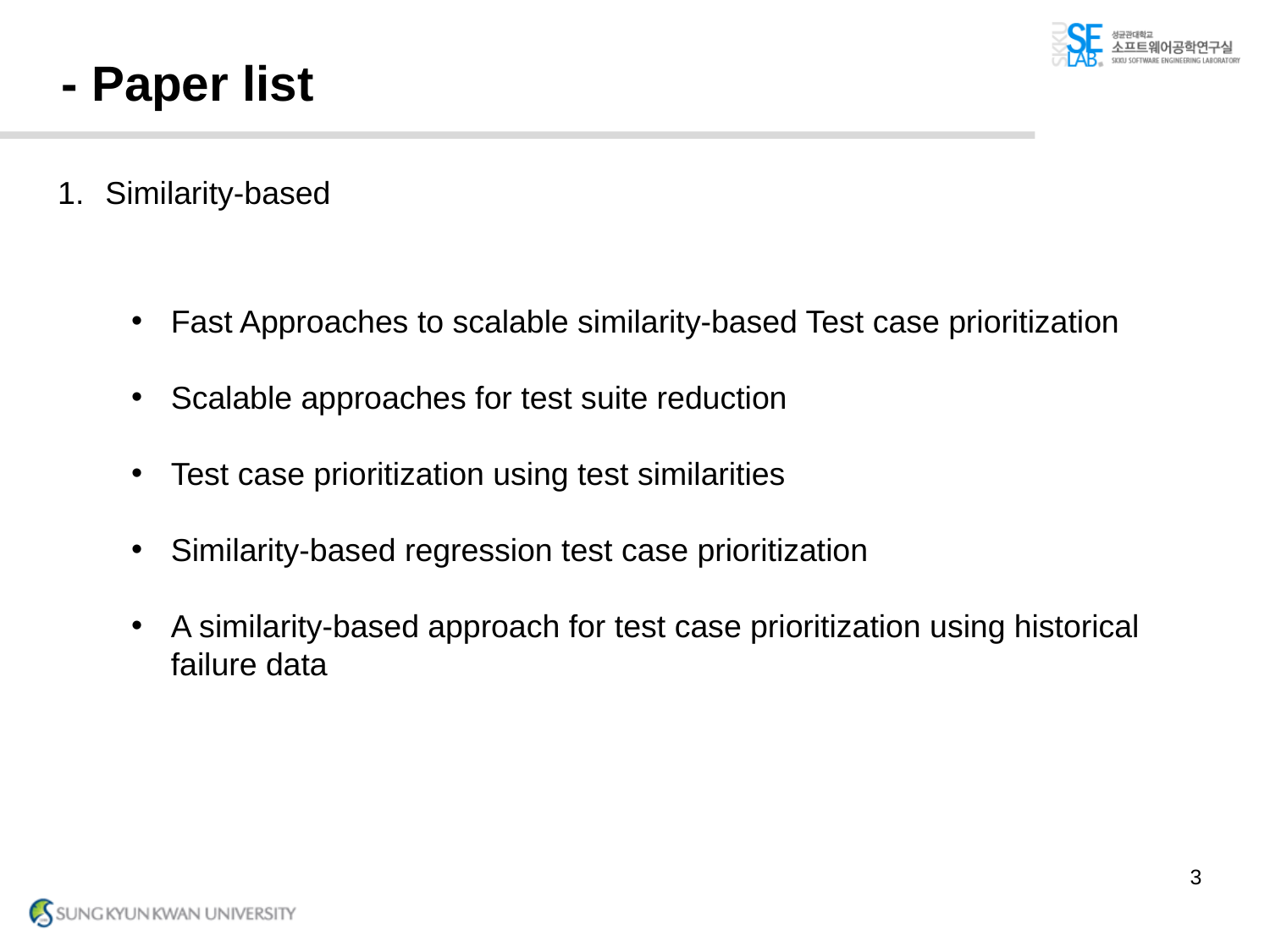

# - Paper list
Similarity-based

Fast Approaches to scalable similarity-based Test case prioritization

Scalable approaches for test suite reduction

Test case prioritization using test similarities

Similarity-based regression test case prioritization

A similarity-based approach for test case prioritization using historical failure data

3